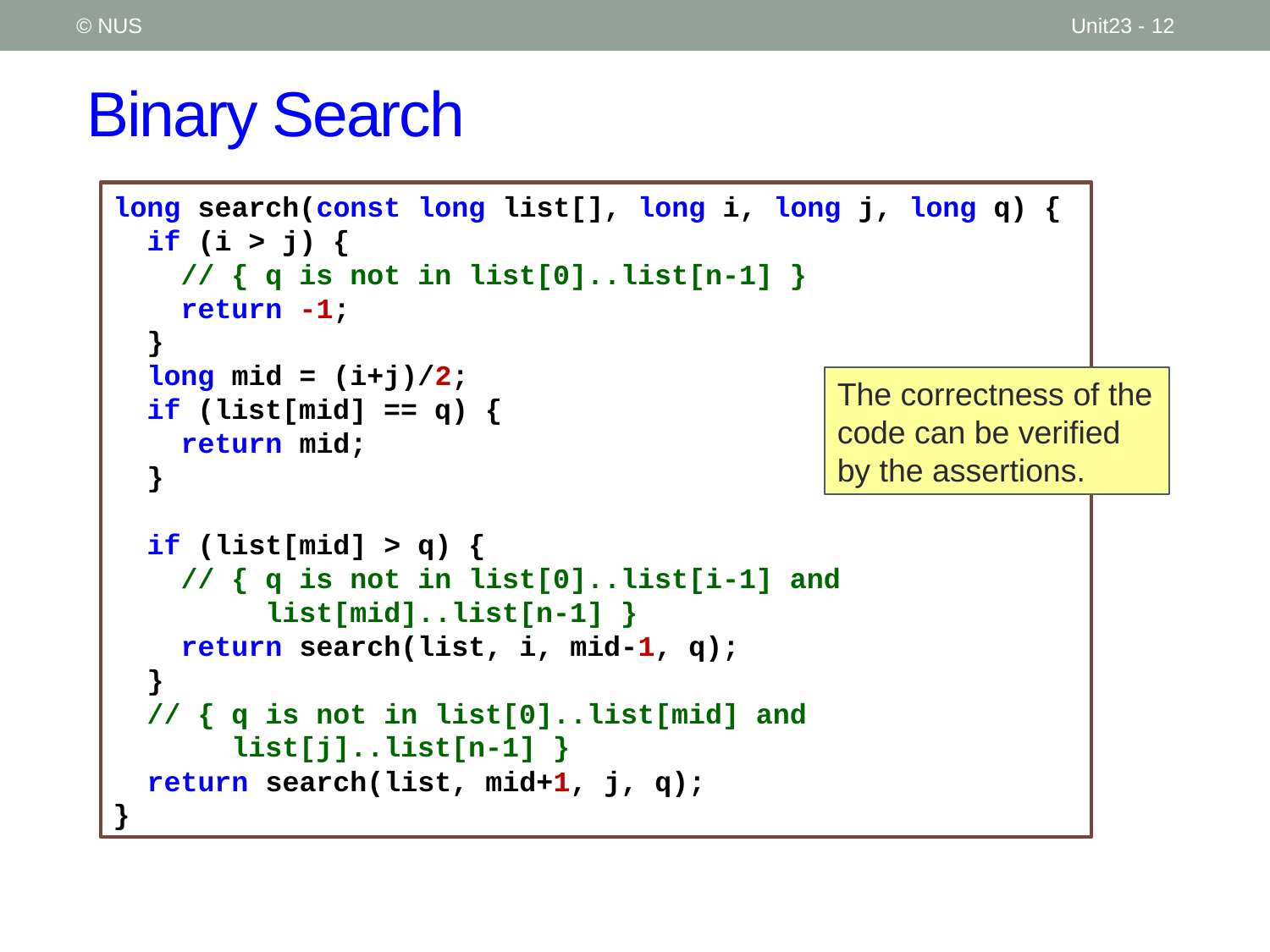

© NUS
Unit23 - 12
# Binary Search
long search(const long list[], long i, long j, long q) {
  if (i > j) {
    // { q is not in list[0]..list[n-1] }
    return -1;
  }
  long mid = (i+j)/2;
  if (list[mid] == q) {
    return mid;
  }

  if (list[mid] > q) {
    // { q is not in list[0]..list[i-1] and
         list[mid]..list[n-1] }
    return search(list, i, mid-1, q);
  }
  // { q is not in list[0]..list[mid] and
       list[j]..list[n-1] }
  return search(list, mid+1, j, q);
}
The correctness of the code can be verified by the assertions.